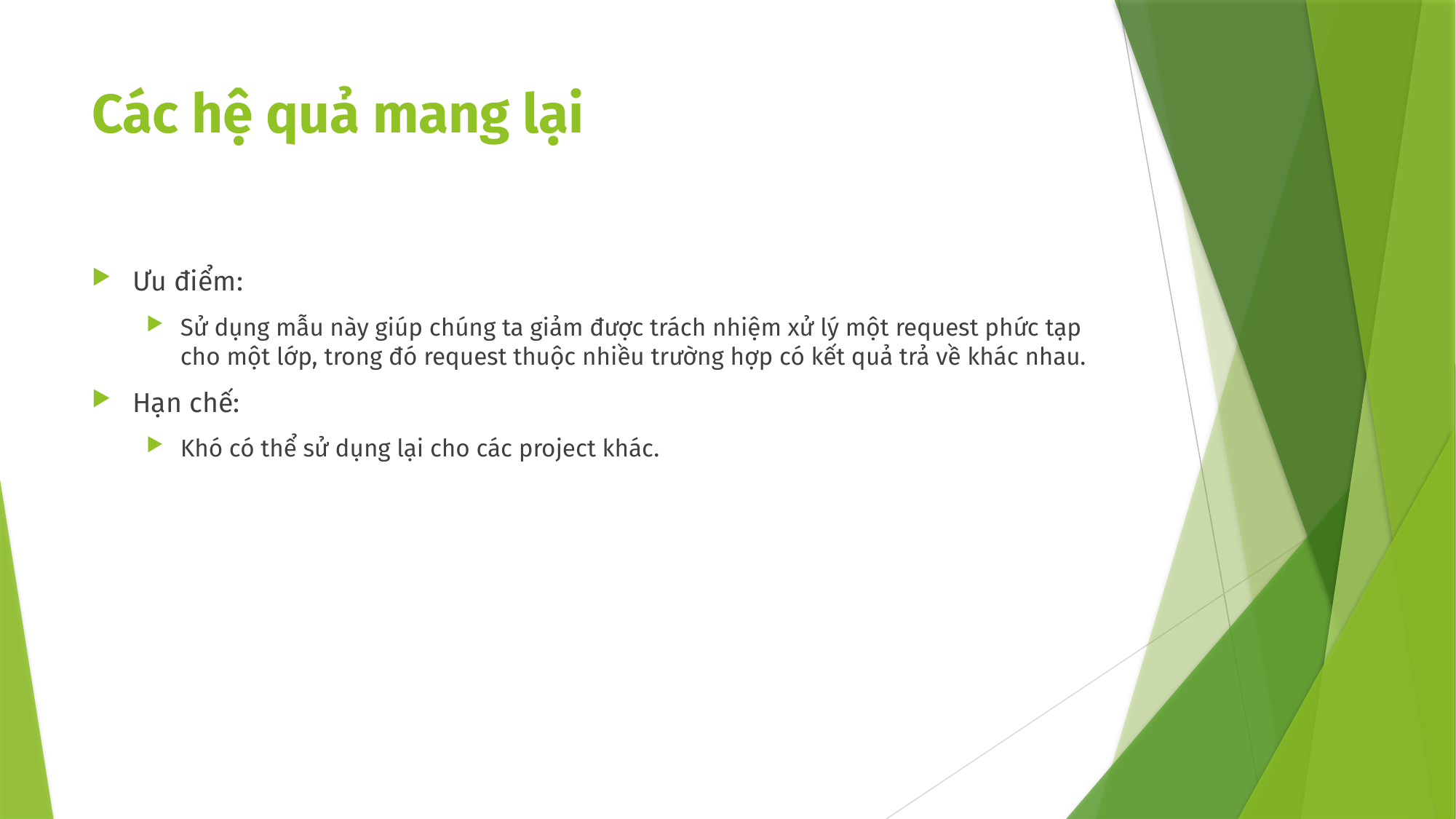

# Các hệ quả mang lại
Ưu điểm:
Sử dụng mẫu này giúp chúng ta giảm được trách nhiệm xử lý một request phức tạp cho một lớp, trong đó request thuộc nhiều trường hợp có kết quả trả về khác nhau.
Hạn chế:
Khó có thể sử dụng lại cho các project khác.